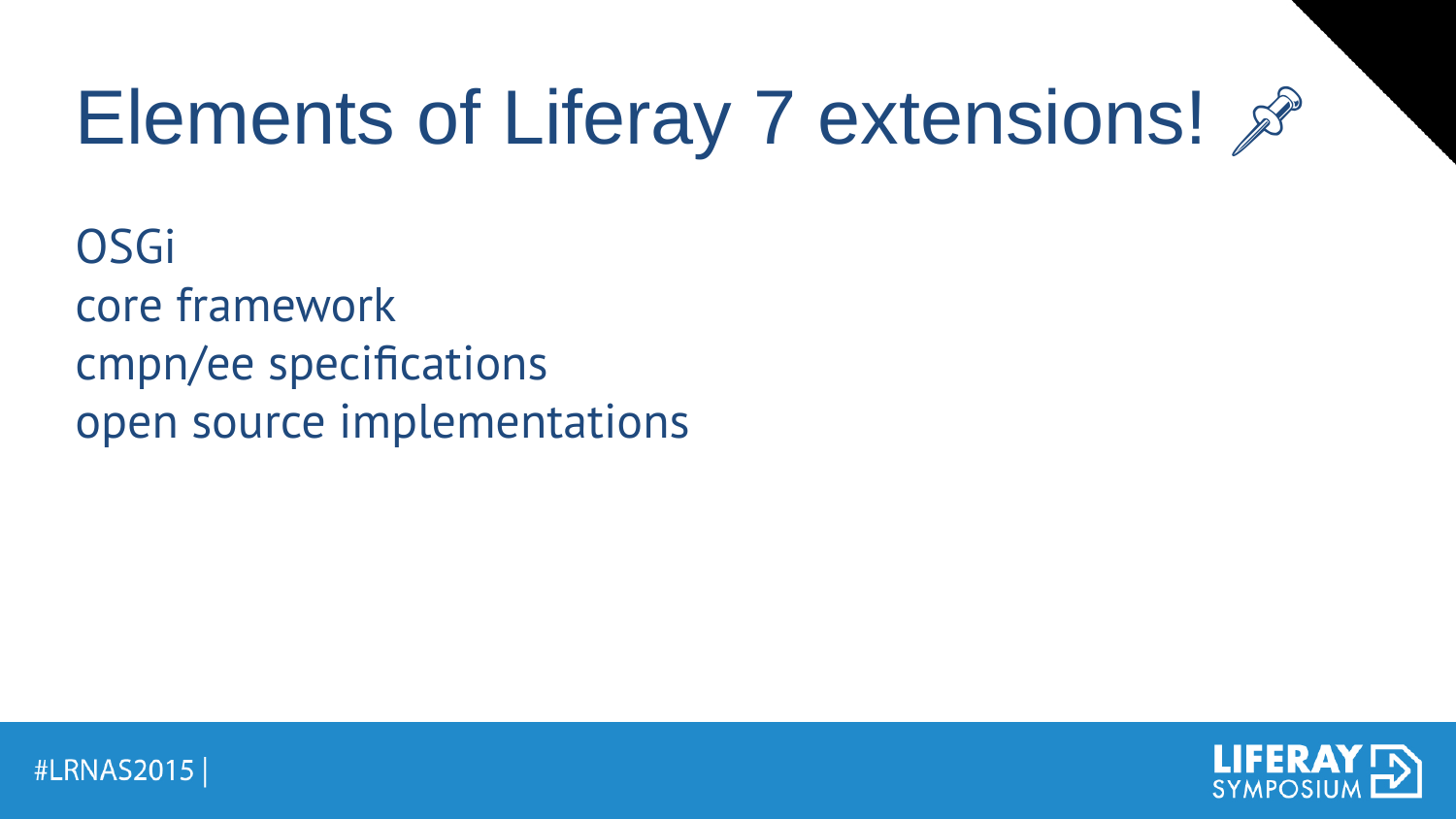

Elements of Liferay 7 extensions! 📌
OSGi
core framework
cmpn/ee specifications
open source implementations